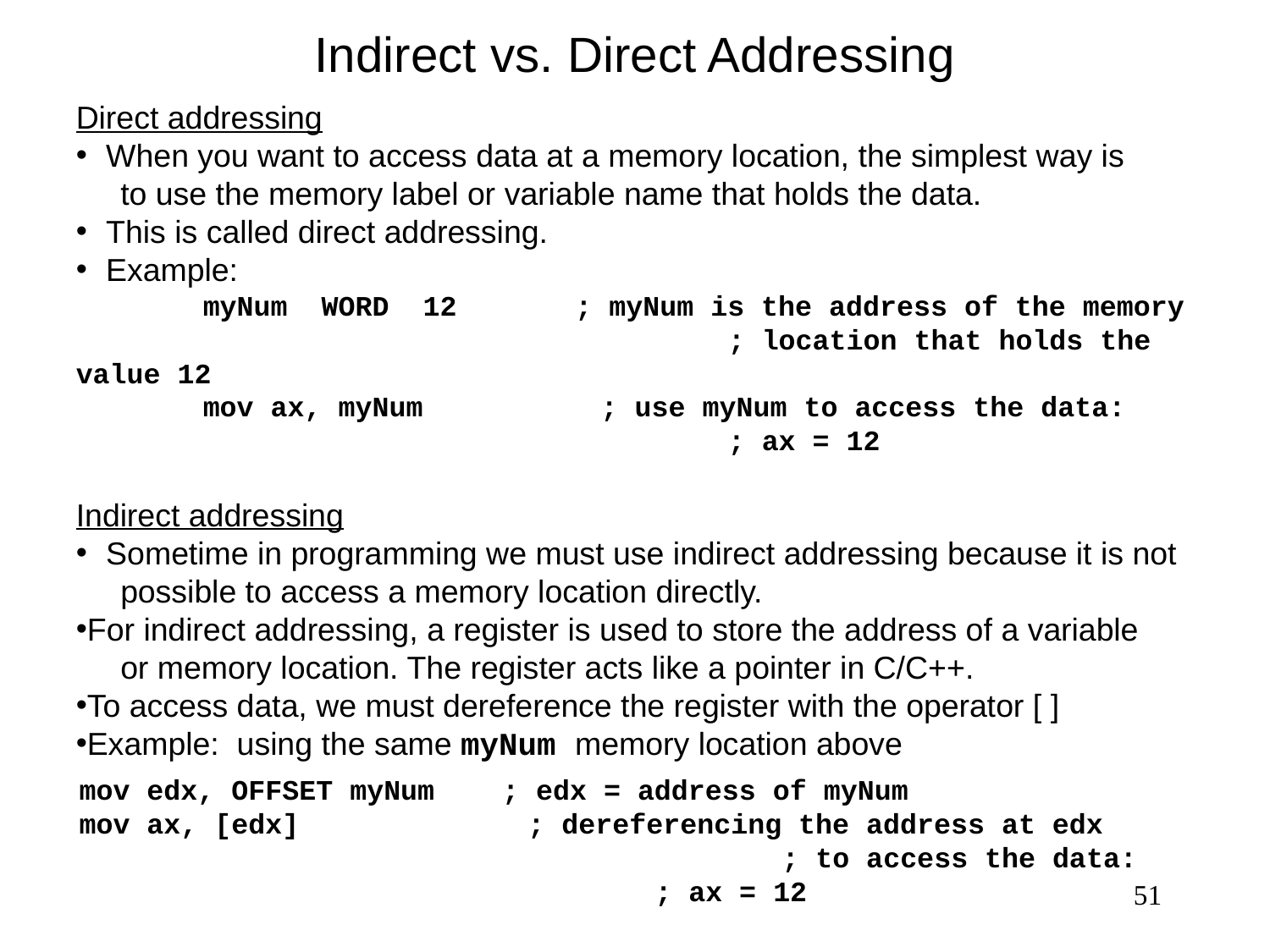

# Indirect vs. Direct Addressing
Direct addressing
When you want to access data at a memory location, the simplest way is
     to use the memory label or variable name that holds the data.
This is called direct addressing.
Example:
	myNum  WORD  12       ; myNum is the address of the memory
					 ; location that holds the value 12
	mov ax, myNum		 ; use myNum to access the data:
					 ; ax = 12

Indirect addressing
Sometime in programming we must use indirect addressing because it is not
     possible to access a memory location directly.
For indirect addressing, a register is used to store the address of a variable
     or memory location. The register acts like a pointer in C/C++.
To access data, we must dereference the register with the operator [ ]
Example:  using the same myNum memory location above
	mov edx, OFFSET myNum    ; edx = address of myNum
	mov ax, [edx]		    ; dereferencing the address at edx
 					    ; to access the data:
					    ; ax = 12
51